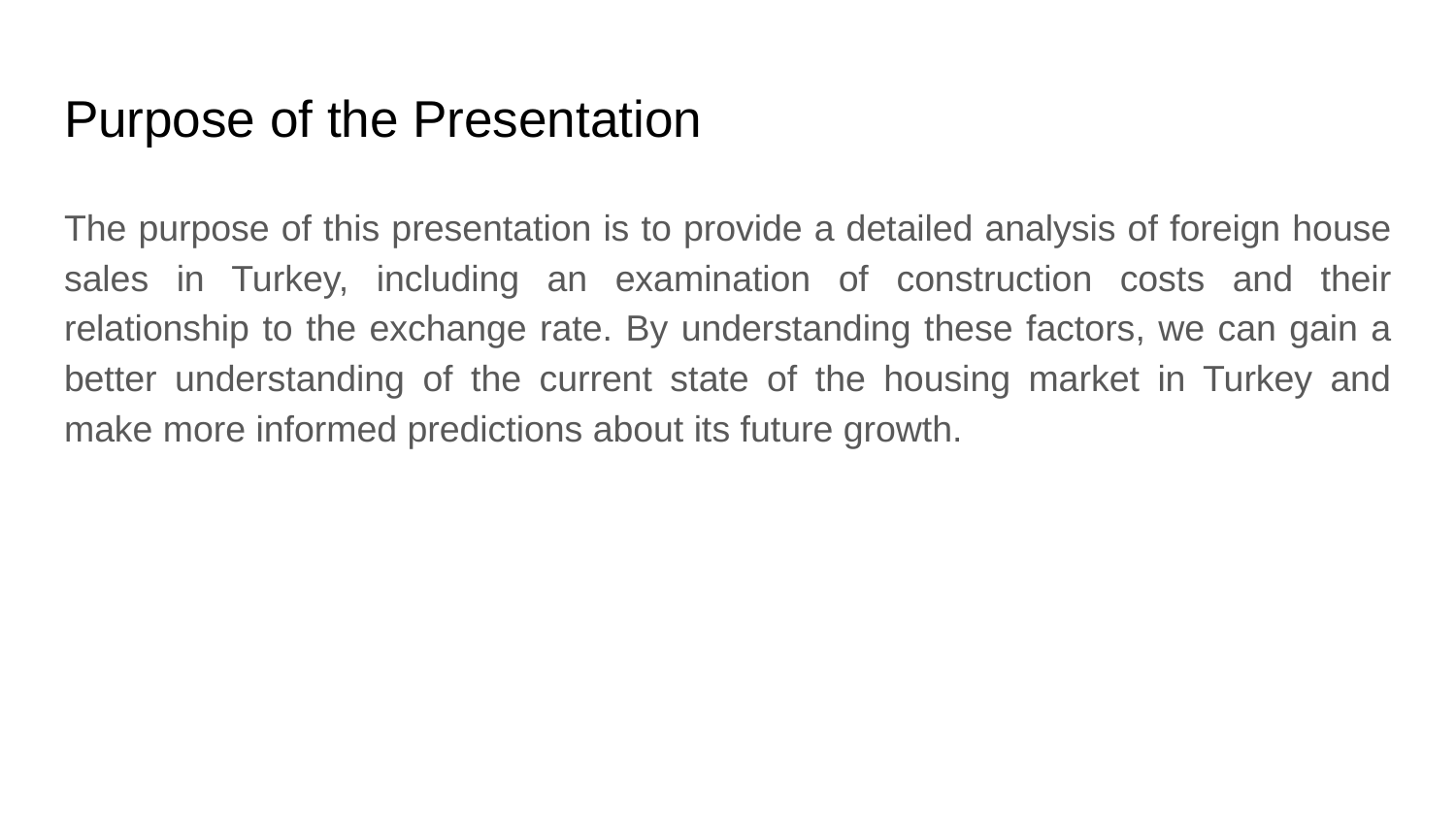

# Purpose of the Presentation
The purpose of this presentation is to provide a detailed analysis of foreign house sales in Turkey, including an examination of construction costs and their relationship to the exchange rate. By understanding these factors, we can gain a better understanding of the current state of the housing market in Turkey and make more informed predictions about its future growth.